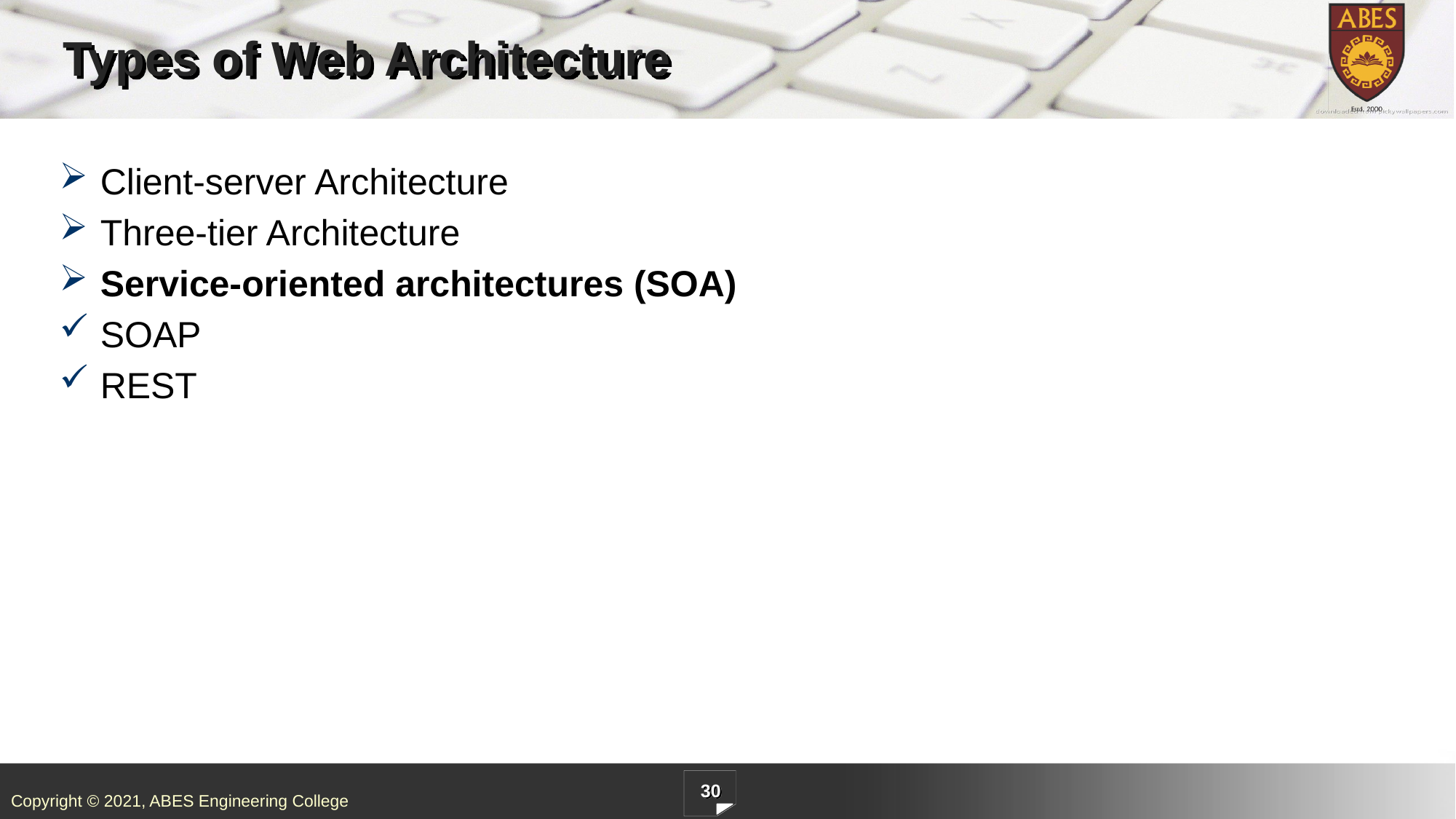

# Types of Web Architecture
Client-server Architecture
Three-tier Architecture
Service-oriented architectures (SOA)
SOAP
REST

30